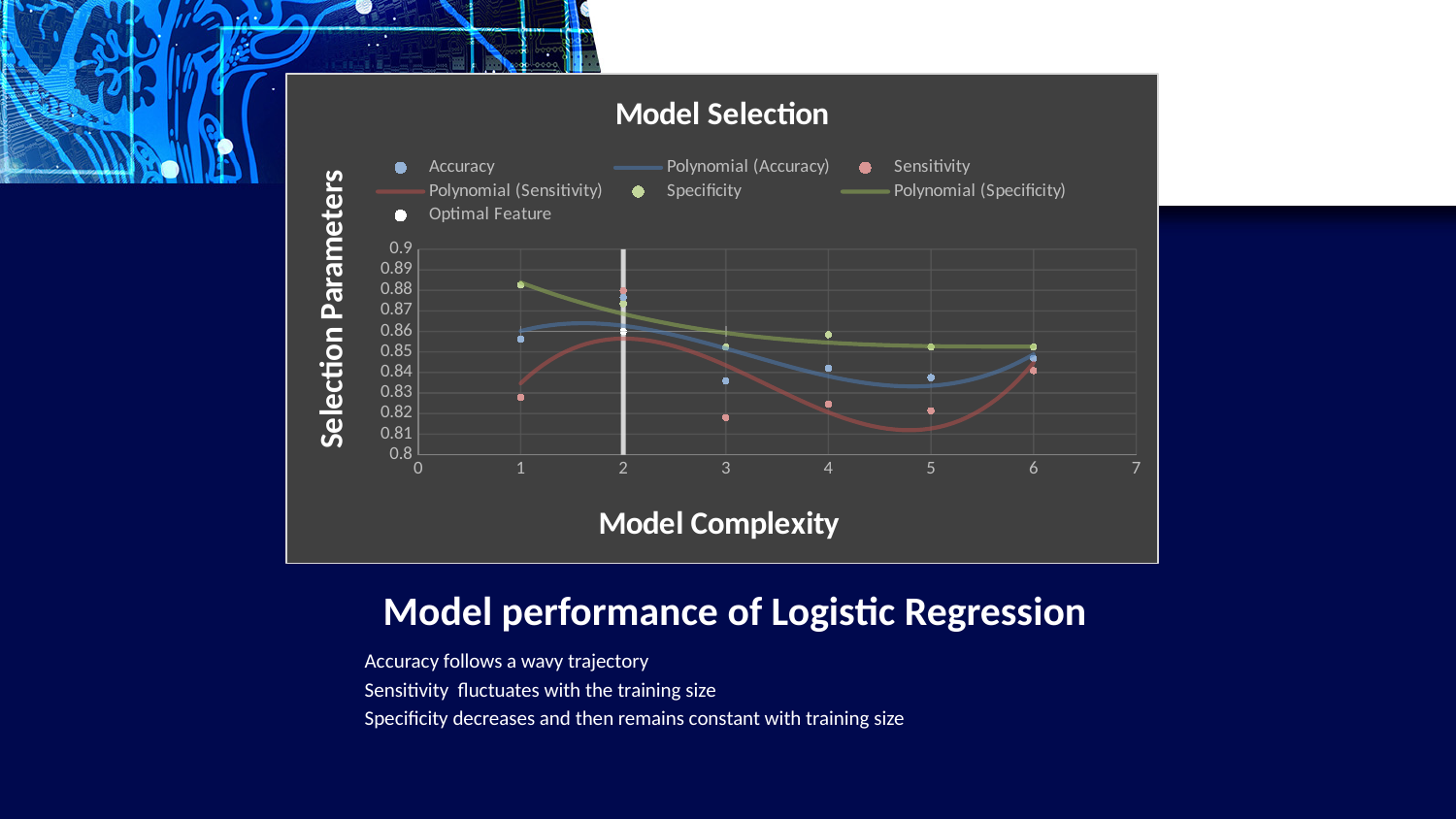

### Chart: Model Selection

| Category |  |  |  |  |
|---|---|---|---|---|
# Model performance of Logistic Regression
              Accuracy follows a wavy trajectory
              Sensitivity  fluctuates with the training size
              Specificity decreases and then remains constant with training size